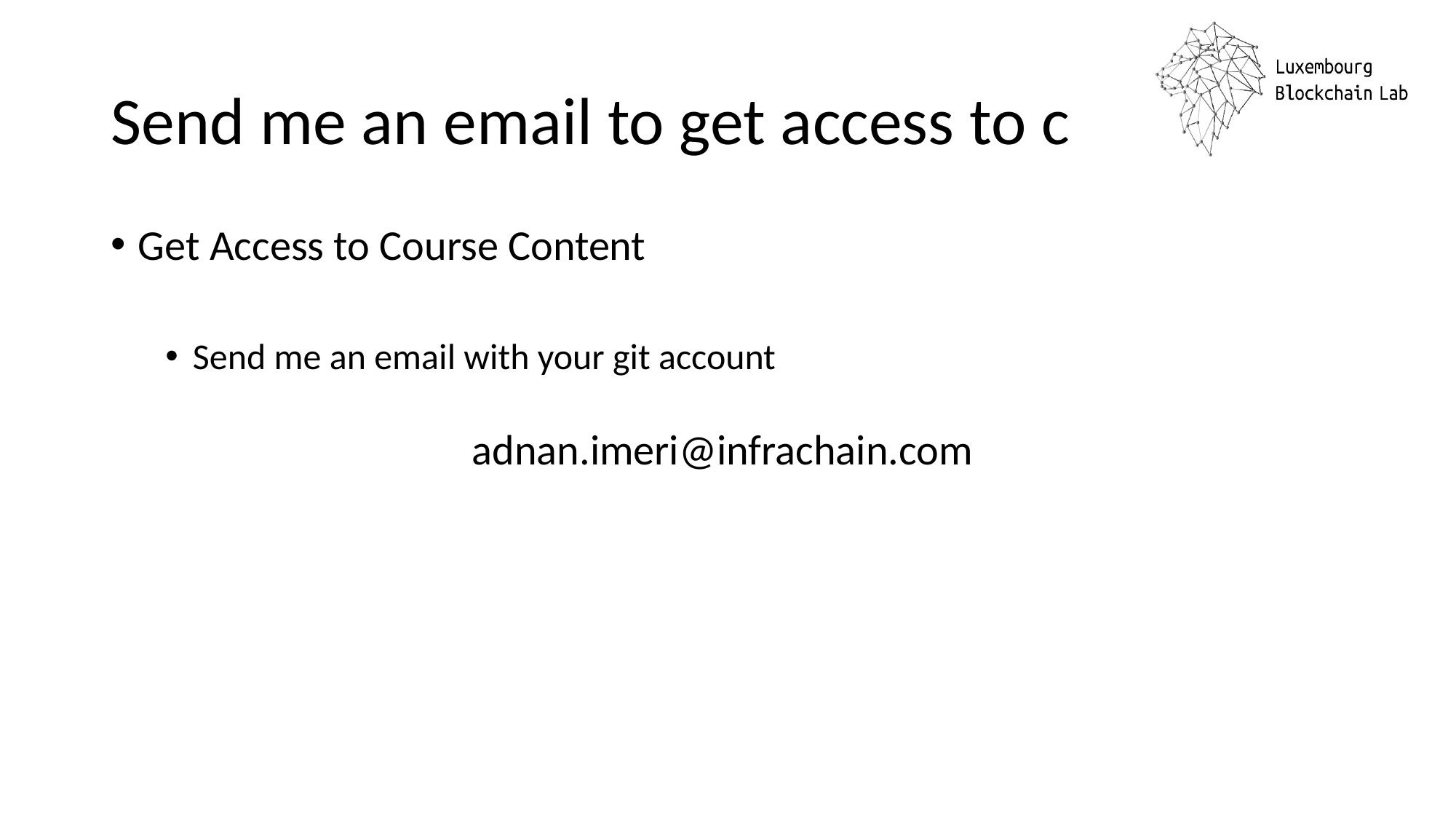

# Send me an email to get access to c
Get Access to Course Content

Send me an email with your git account
adnan.imeri@infrachain.com